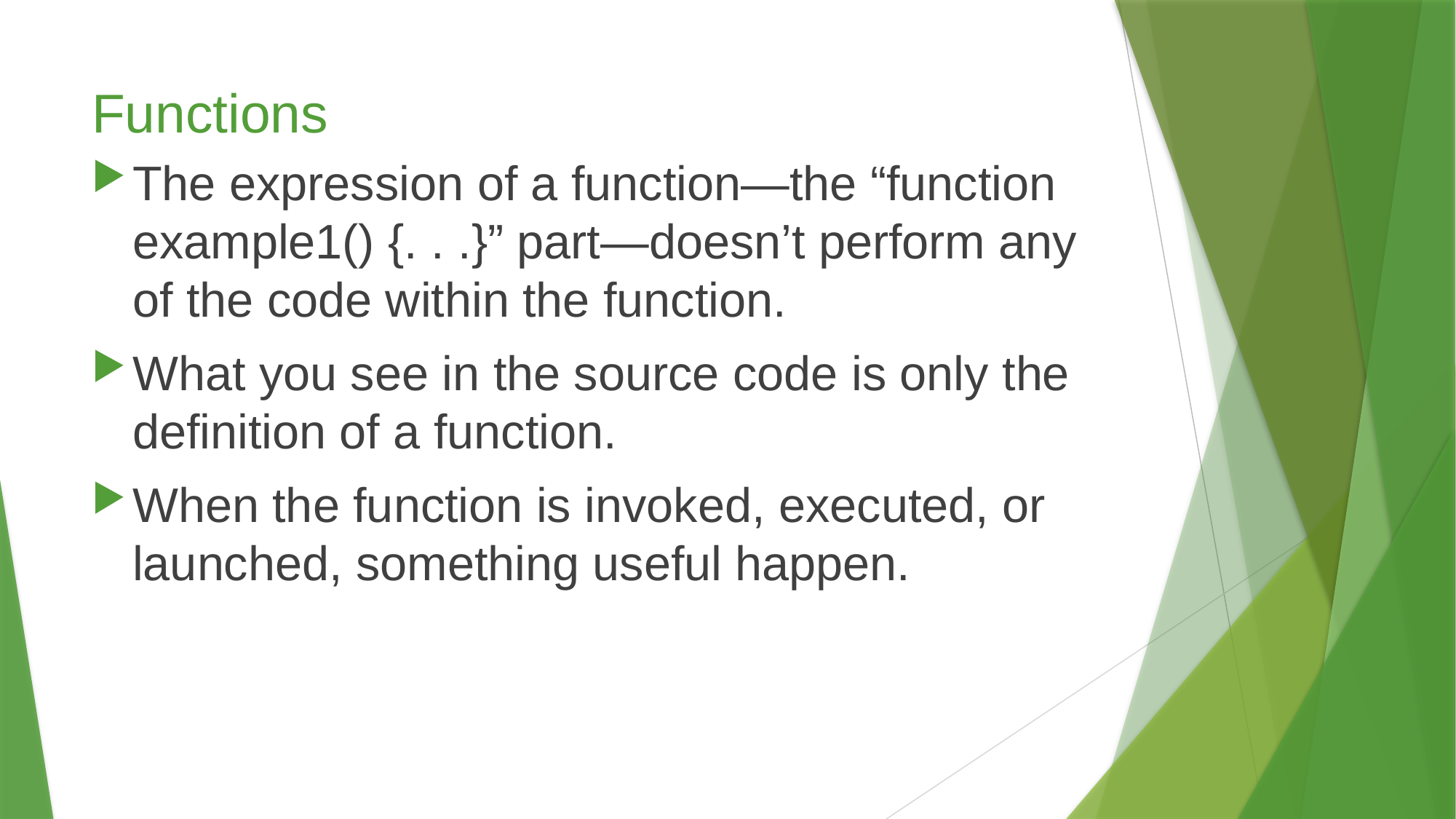

# Functions
The expression of a function—the “function example1() {. . .}” part—doesn’t perform any of the code within the function.
What you see in the source code is only the definition of a function.
When the function is invoked, executed, or launched, something useful happen.